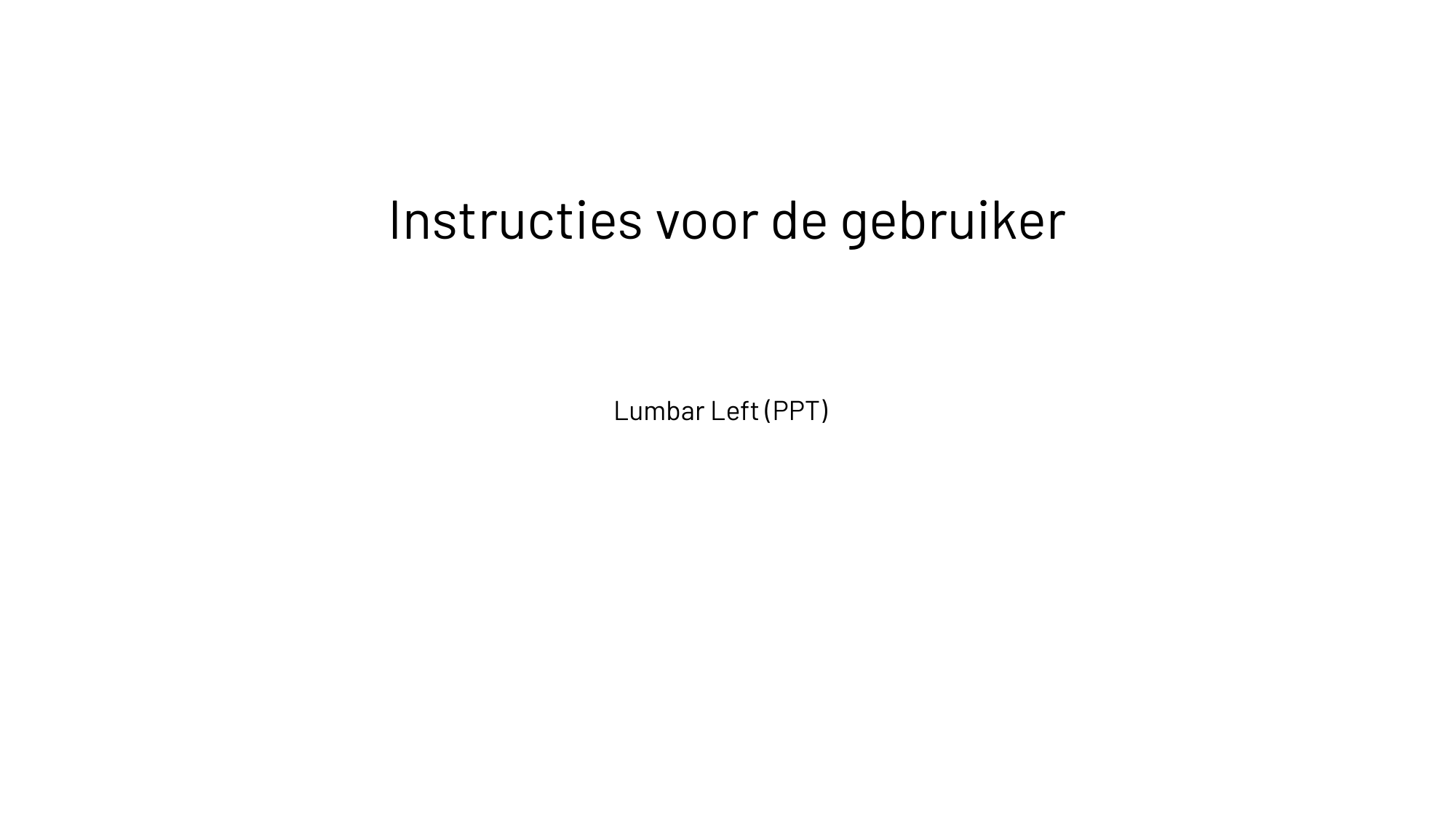

Instructies voor de gebruiker
Lumbar Left (PPT)